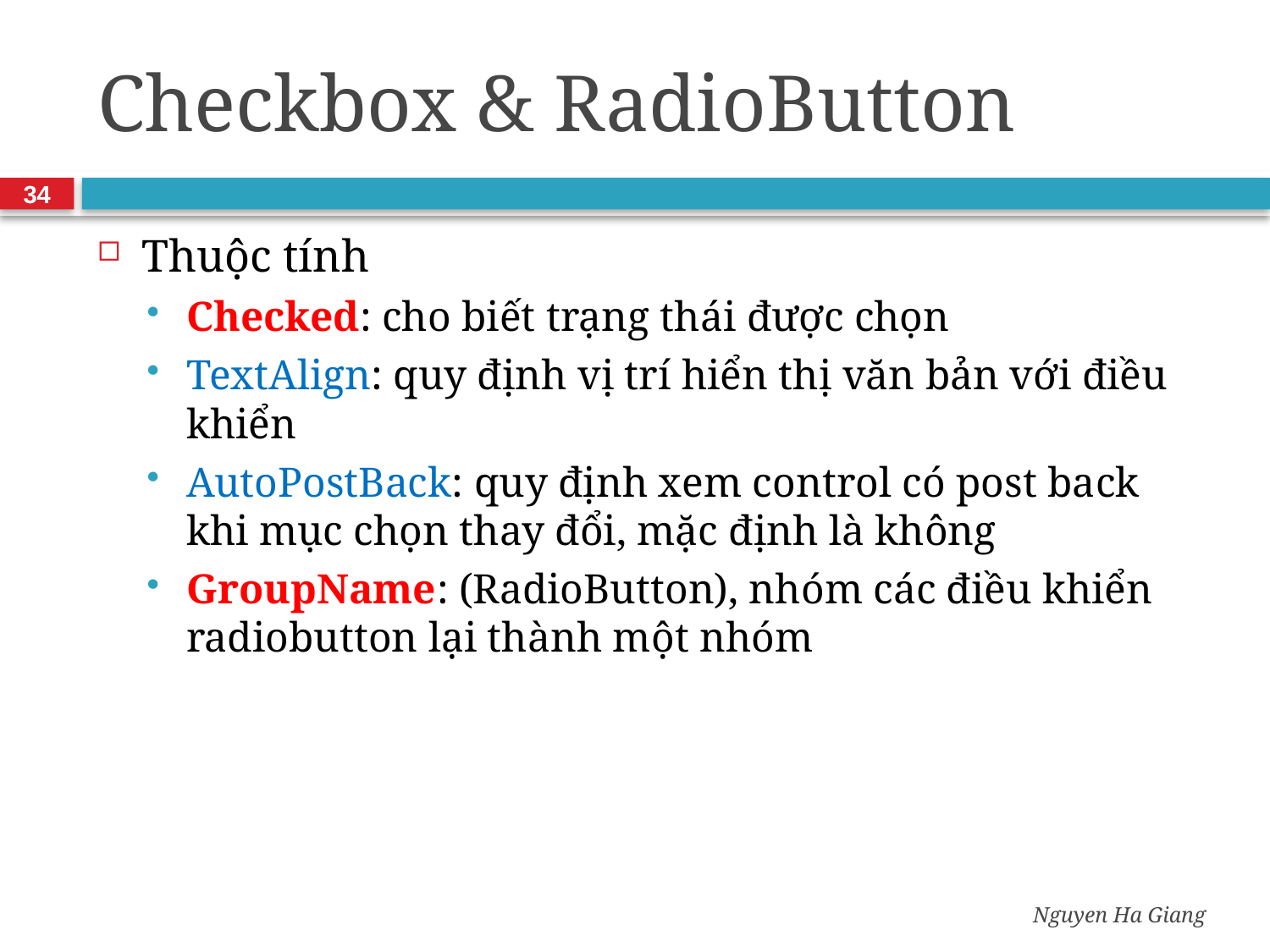

# Checkbox & RadioButton
34
Thuộc tính
Checked: cho biết trạng thái được chọn
TextAlign: quy định vị trí hiển thị văn bản với điều khiển
AutoPostBack: quy định xem control có post back khi mục chọn thay đổi, mặc định là không
GroupName: (RadioButton), nhóm các điều khiển radiobutton lại thành một nhóm
Nguyen Ha Giang